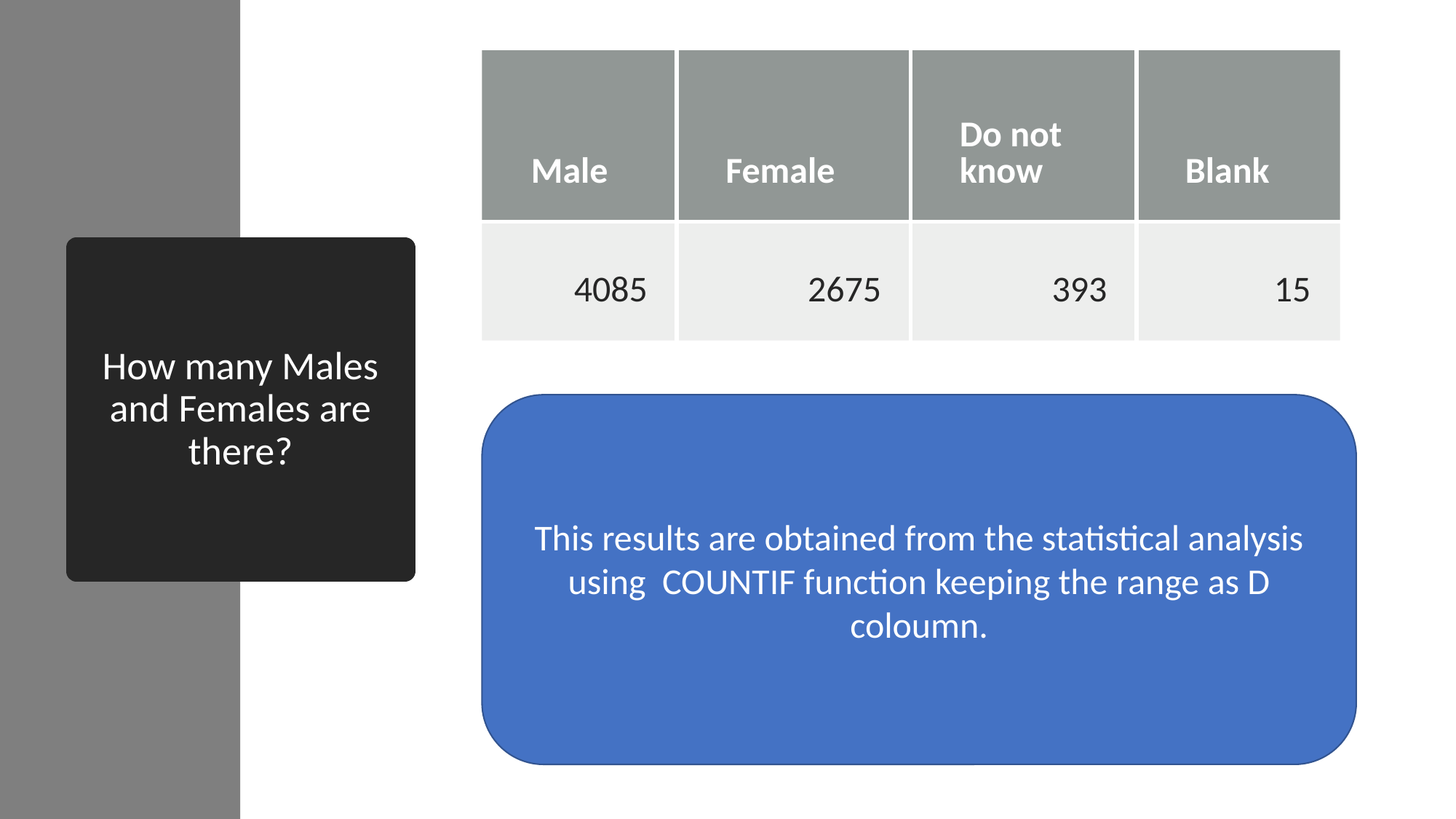

| Male | Female | Do not know | Blank |
| --- | --- | --- | --- |
| 4085 | 2675 | 393 | 15 |
# How many Males and Females are there?
This results are obtained from the statistical analysis using  COUNTIF function keeping the range as D coloumn.